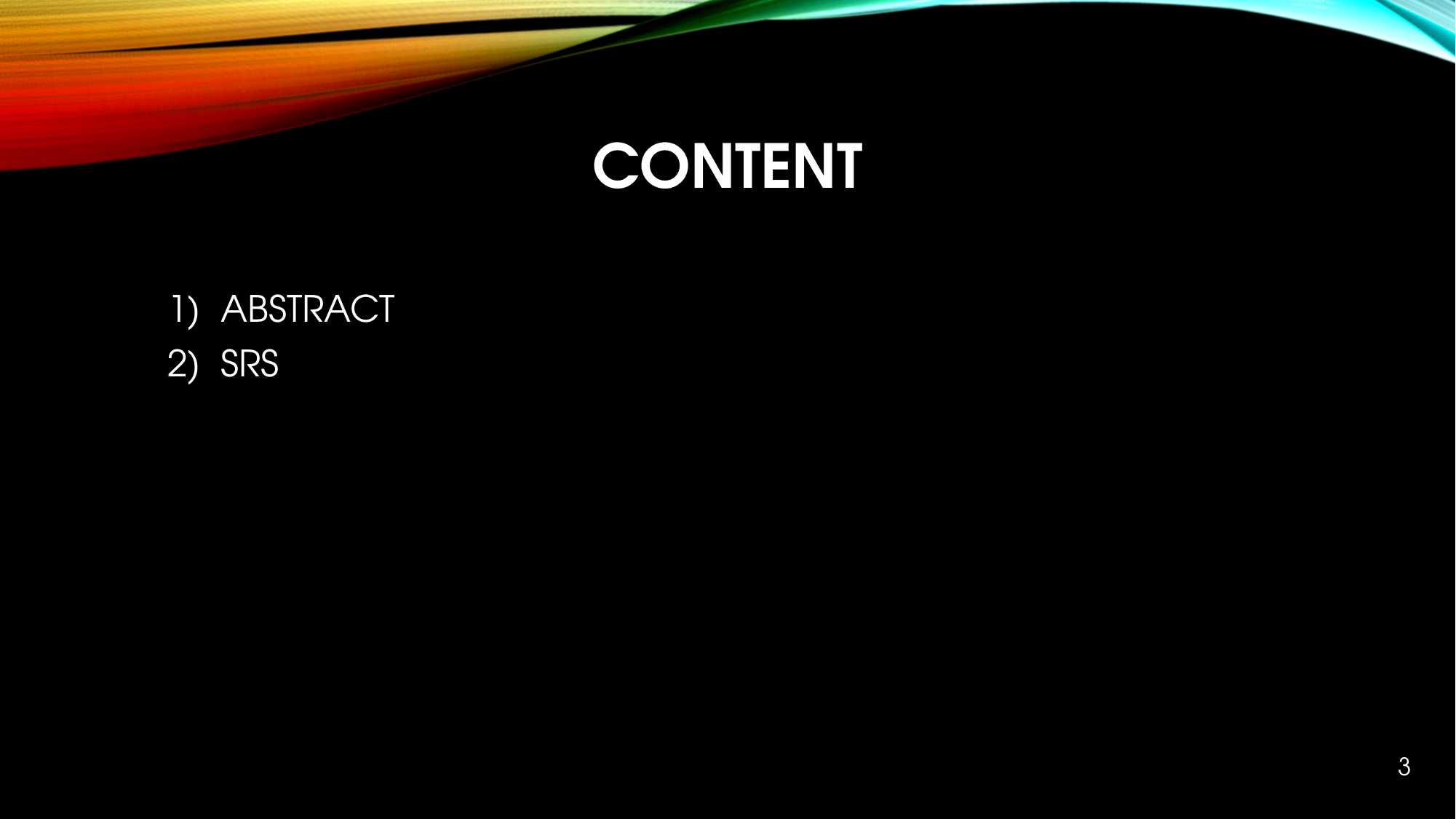

# CONTENT
1)  ABSTRACT
2)  SRS
3